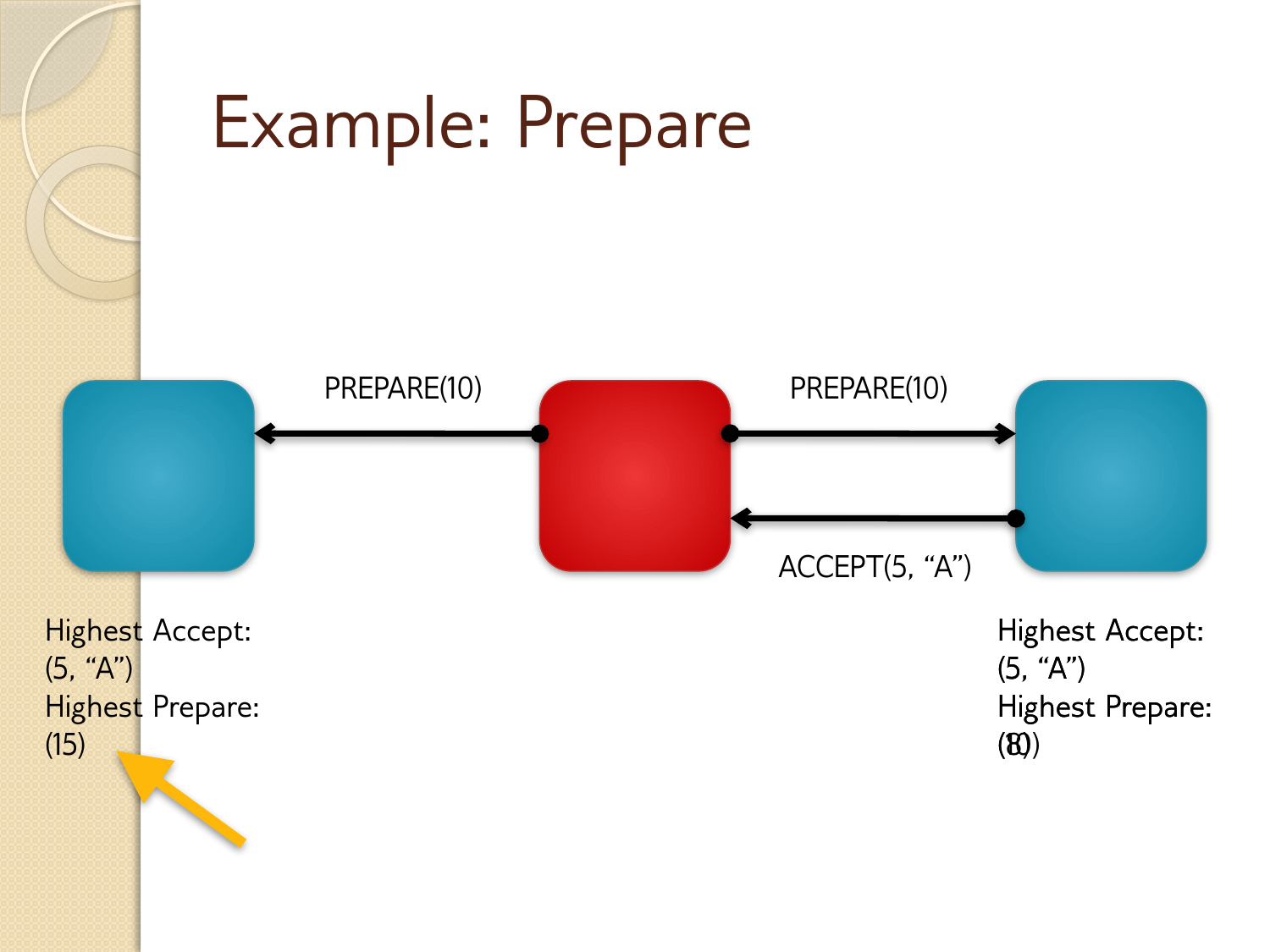

# Example: Prepare
PREPARE(10)
PREPARE(10)

ACCEPT(5, “A”)
Highest Accept:
(5, “A”)
Highest Prepare:
(15)
Highest Accept:
(5, “A”)
Highest Prepare:
(8)
Highest Accept:
(5, “A”)
Highest Prepare:
(10)